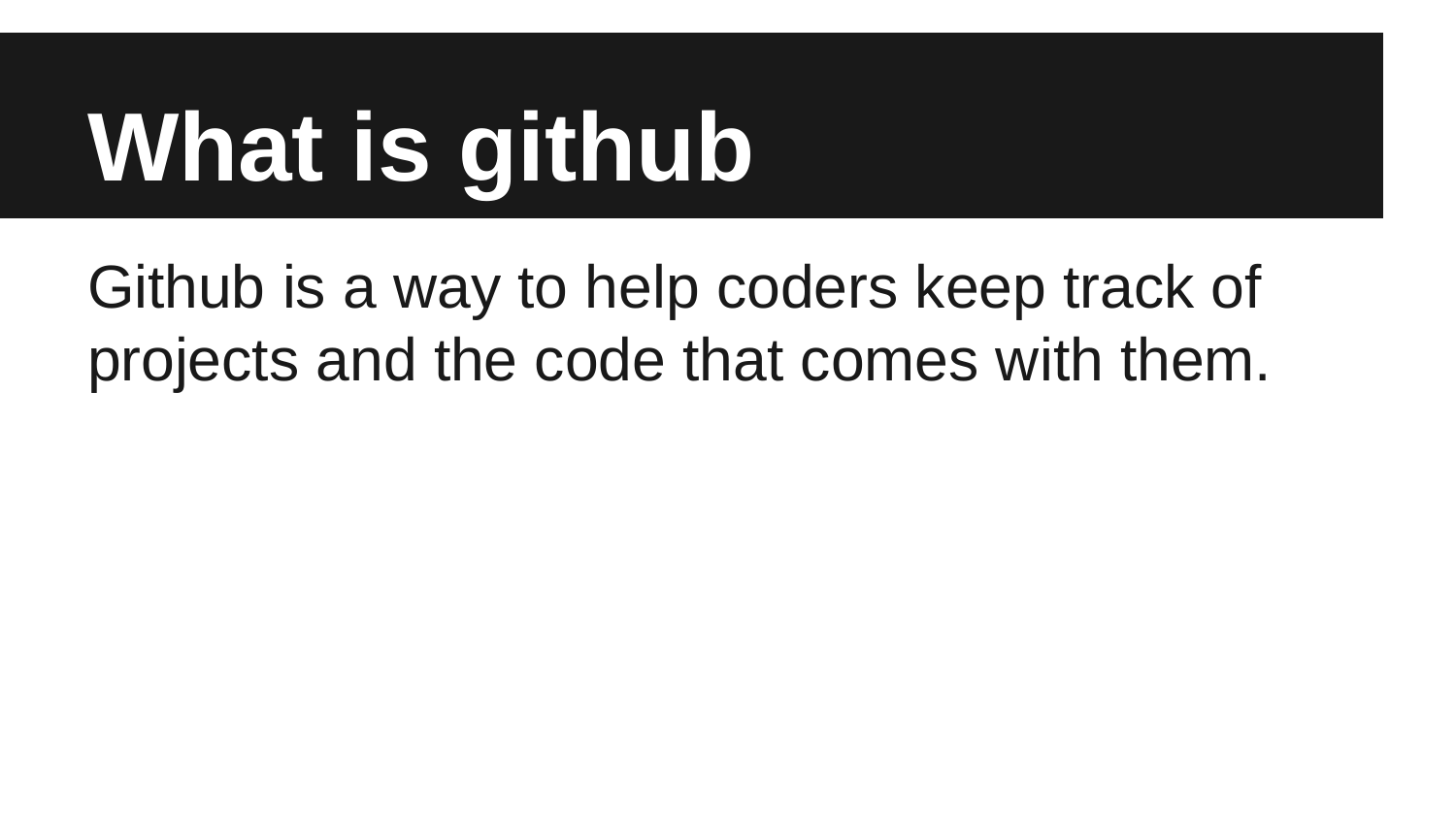

# What is github
Github is a way to help coders keep track of projects and the code that comes with them.